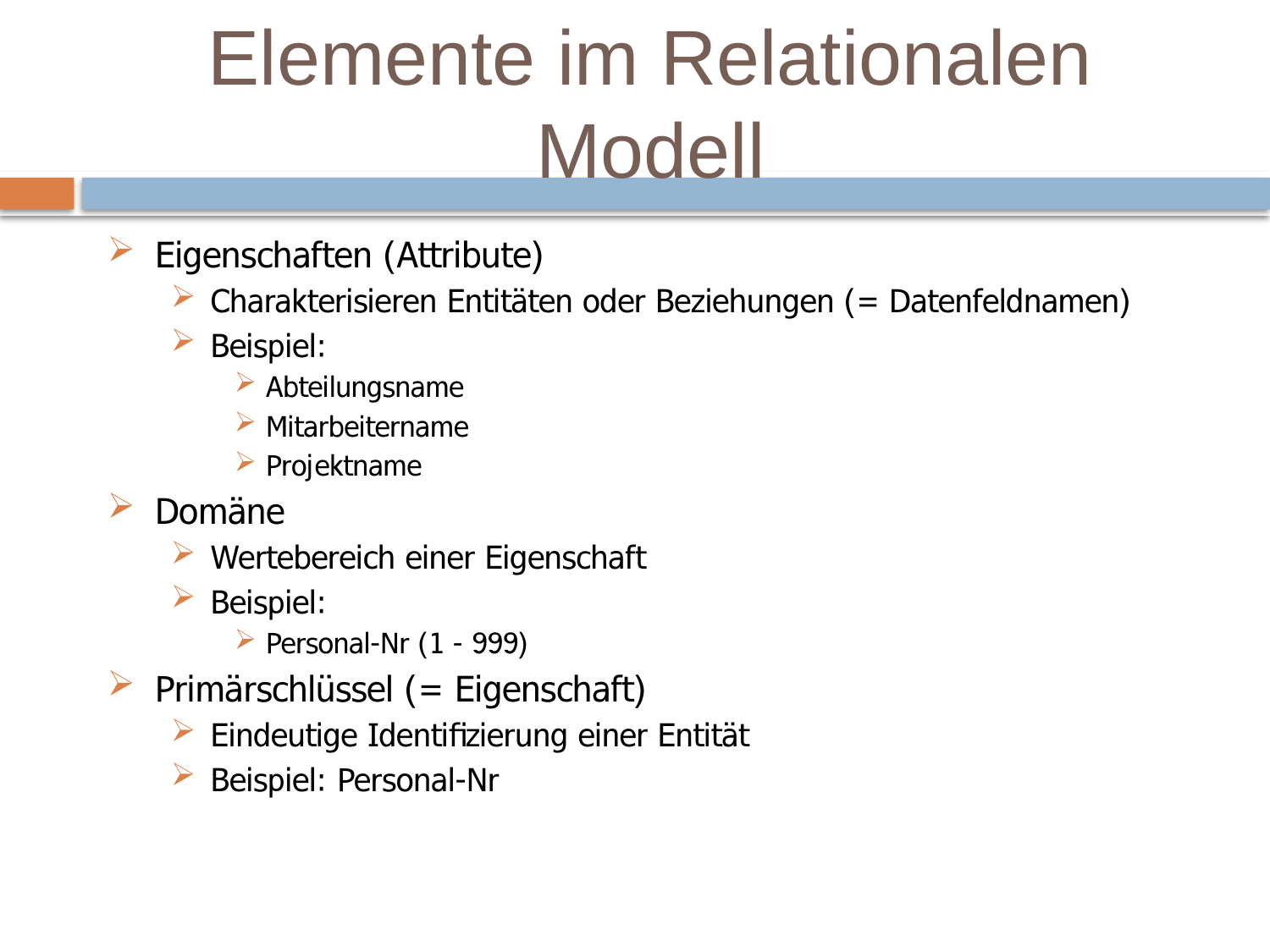

# Elemente im Relationalen Modell
Eigenschaften (Attribute)
Charakterisieren Entitäten oder Beziehungen (= Datenfeldnamen)
Beispiel:
Abteilungsname
Mitarbeitername
Projektname
Domäne
Wertebereich einer Eigenschaft
Beispiel:
Personal-Nr (1 - 999)
Primärschlüssel (= Eigenschaft)
Eindeutige Identifizierung einer Entität
Beispiel: Personal-Nr